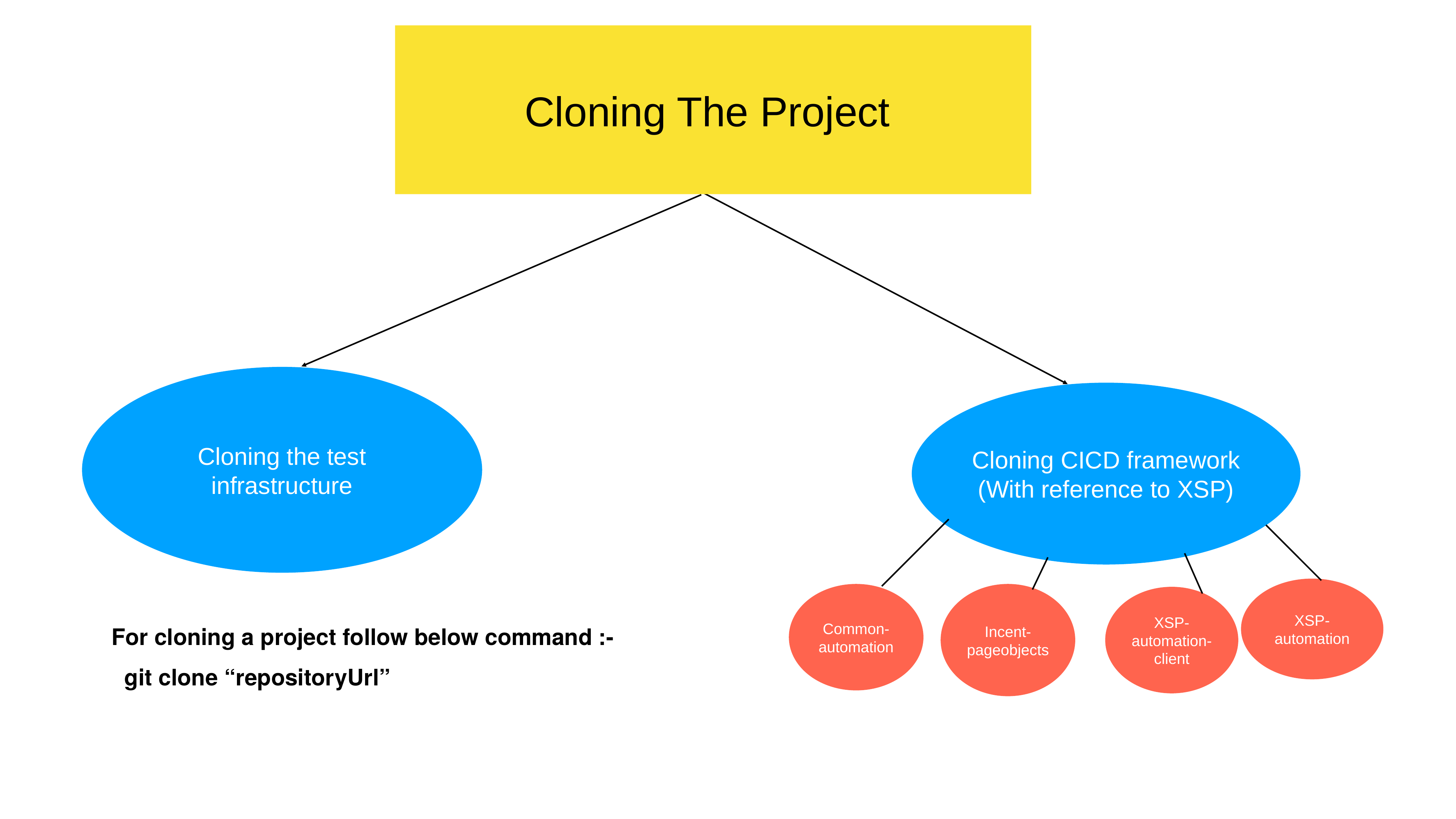

Cloning The Project

Cloning the test infrastructure

Cloning CICD framework
(With reference to XSP)

XSP-automation

Common-automation

Incent-pageobjects

XSP-automation-client
For cloning a project follow below command :-
  git clone “repositoryUrl”